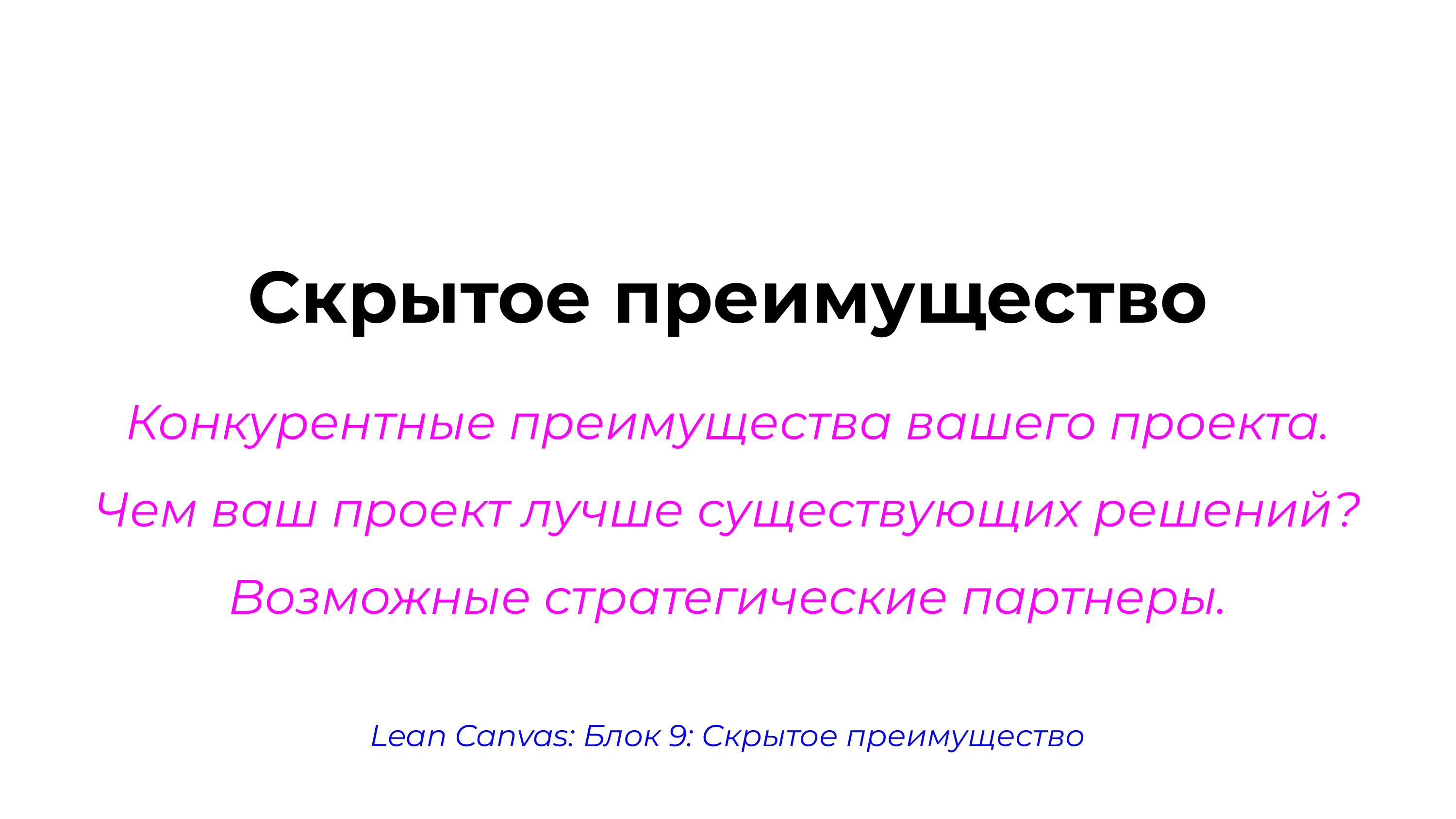

# Скрытое преимущество
Конкурентные преимущества вашего проекта.
Чем ваш проект лучше существующих решений?
Возможные стратегические партнеры.
Lean Canvas: Блок 9: Скрытое преимущество